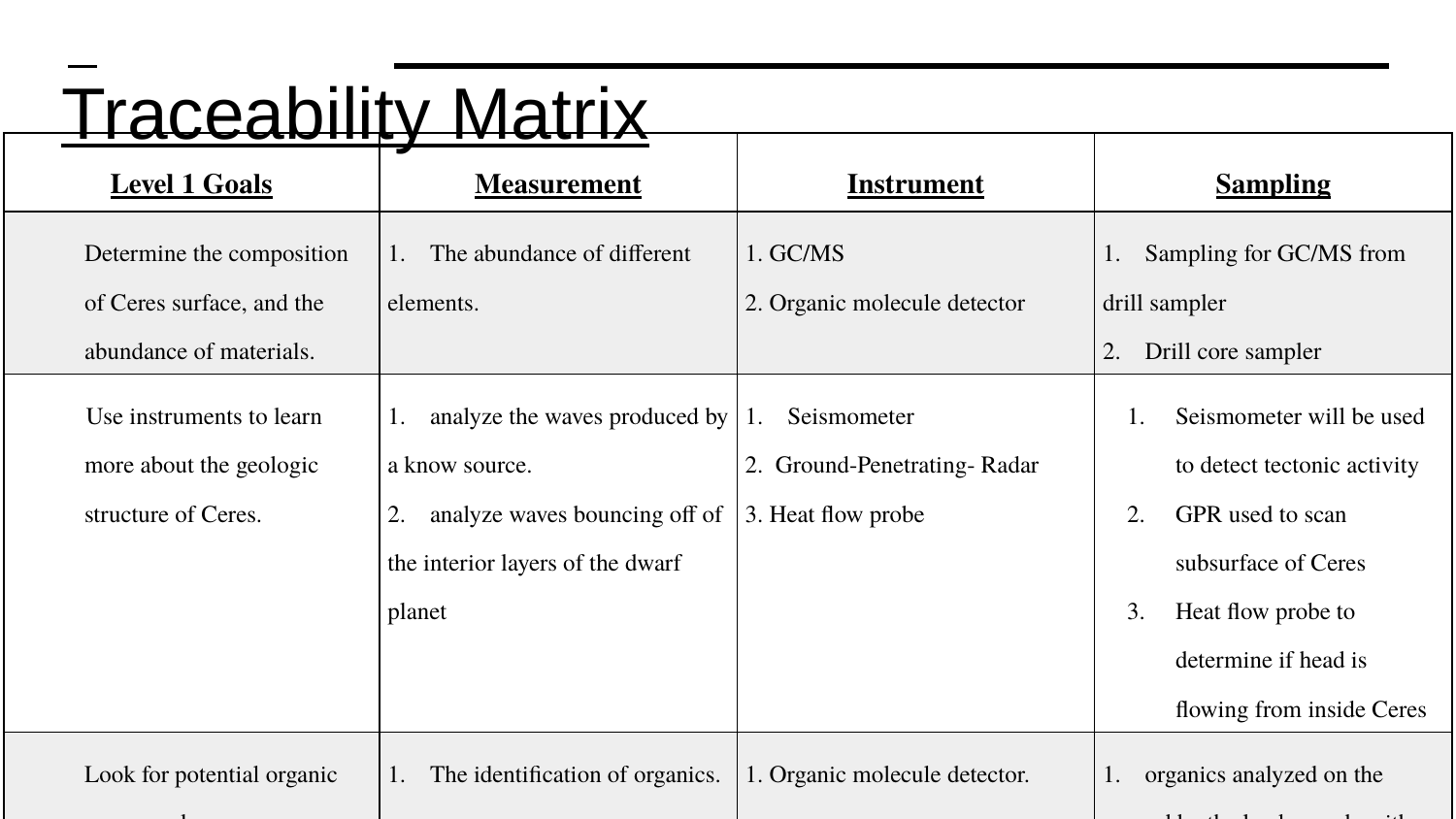

# Traceability Matrix
| Level 1 Goals | Measurement | Instrument | Sampling |
| --- | --- | --- | --- |
| Determine the composition of Ceres surface, and the abundance of materials. | 1. The abundance of different elements. | 1. GC/MS 2. Organic molecule detector | 1. Sampling for GC/MS from drill sampler 2. Drill core sampler |
| Use instruments to learn more about the geologic structure of Ceres. | 1. analyze the waves produced by a know source. 2. analyze waves bouncing off of the interior layers of the dwarf planet | 1. Seismometer 2. Ground-Penetrating- Radar 3. Heat flow probe | Seismometer will be used to detect tectonic activity GPR used to scan subsurface of Ceres Heat flow probe to determine if head is flowing from inside Ceres |
| Look for potential organic compounds. | 1. The identification of organics. | 1. Organic molecule detector. | 1. organics analyzed on the ground by the lander made with Drill core sampler. |